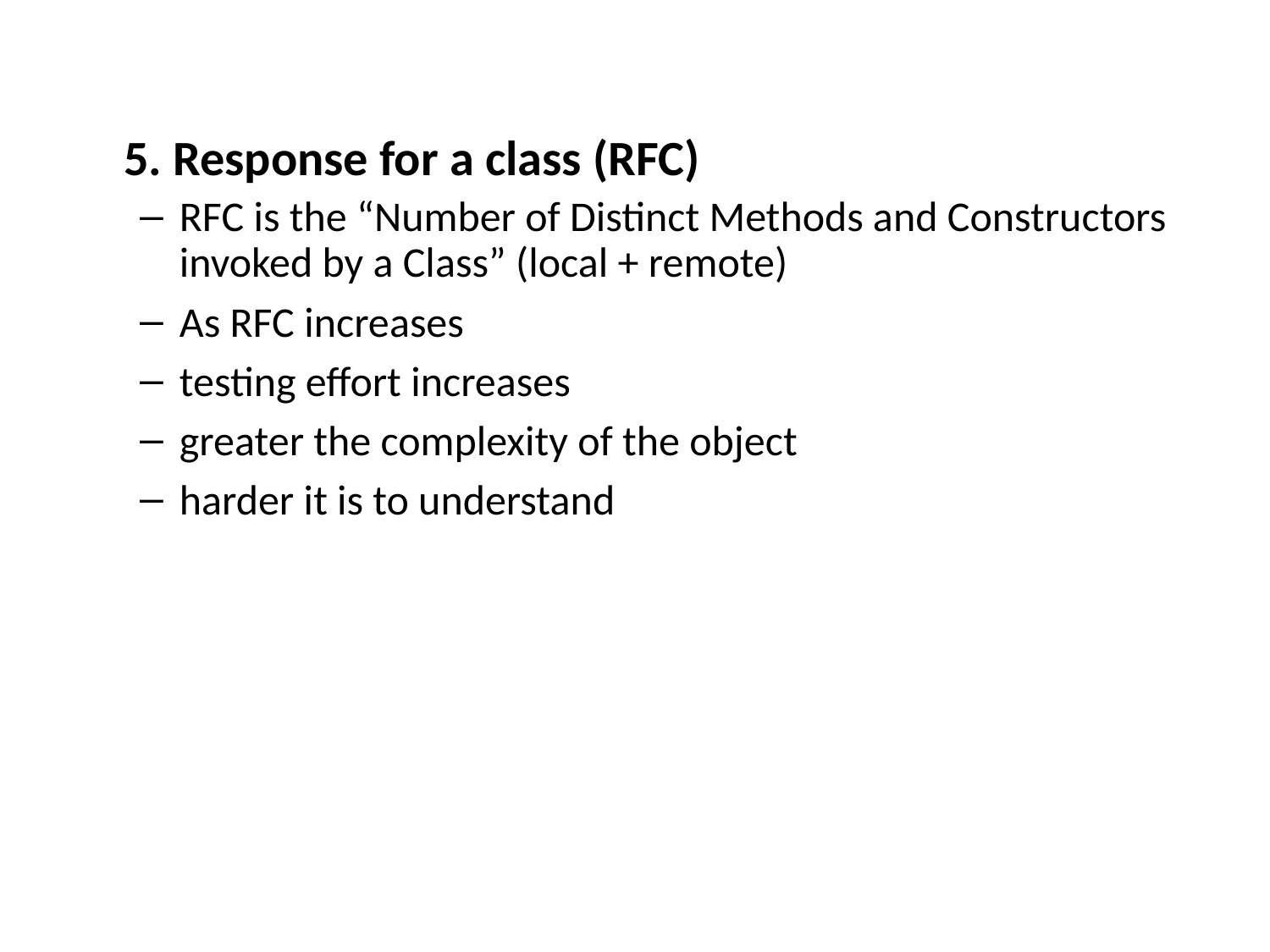

5. Response for a class (RFC)
RFC is the “Number of Distinct Methods and Constructors invoked by a Class” (local + remote)
As RFC increases
testing effort increases
greater the complexity of the object
harder it is to understand